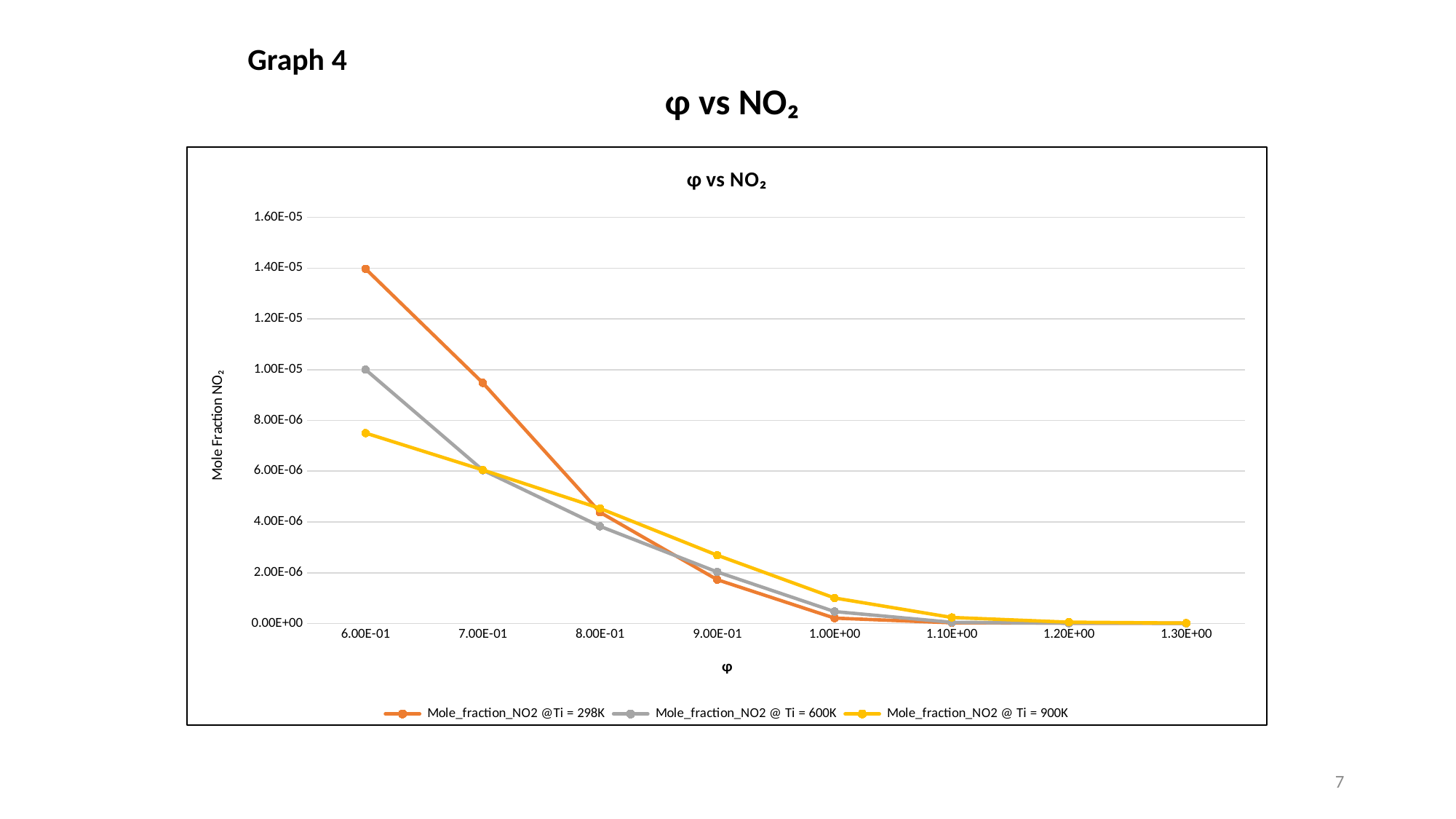

# φ vs NO₂
Graph 4

### Chart: φ vs NO₂

| Category |  Mole_fraction_NO2 @Ti = 298K |  Mole_fraction_NO2 @ Ti = 600K |  Mole_fraction_NO2 @ Ti = 900K |
|---|---|---|---|
| 0.6 | 1.397347e-05 | 1.000298e-05 | 7.502868e-06 |
| 0.7 | 9.481066e-06 | 6.040419e-06 | 6.050063e-06 |
| 0.8 | 4.380949e-06 | 3.83151e-06 | 4.53429e-06 |
| 0.9 | 1.728212e-06 | 2.032984e-06 | 2.690746e-06 |
| 1 | 2.145445e-07 | 4.739595e-07 | 1.006997e-06 |
| 1.1000000000000001 | 3.126608e-08 | 5.061425e-08 | 2.411173e-07 |
| 1.2 | 1.786857e-08 | 1.598062e-08 | 5.552726e-08 |
| 1.3 | 1.751774e-08 | 8.906367e-09 | 1.901838e-08 |
7